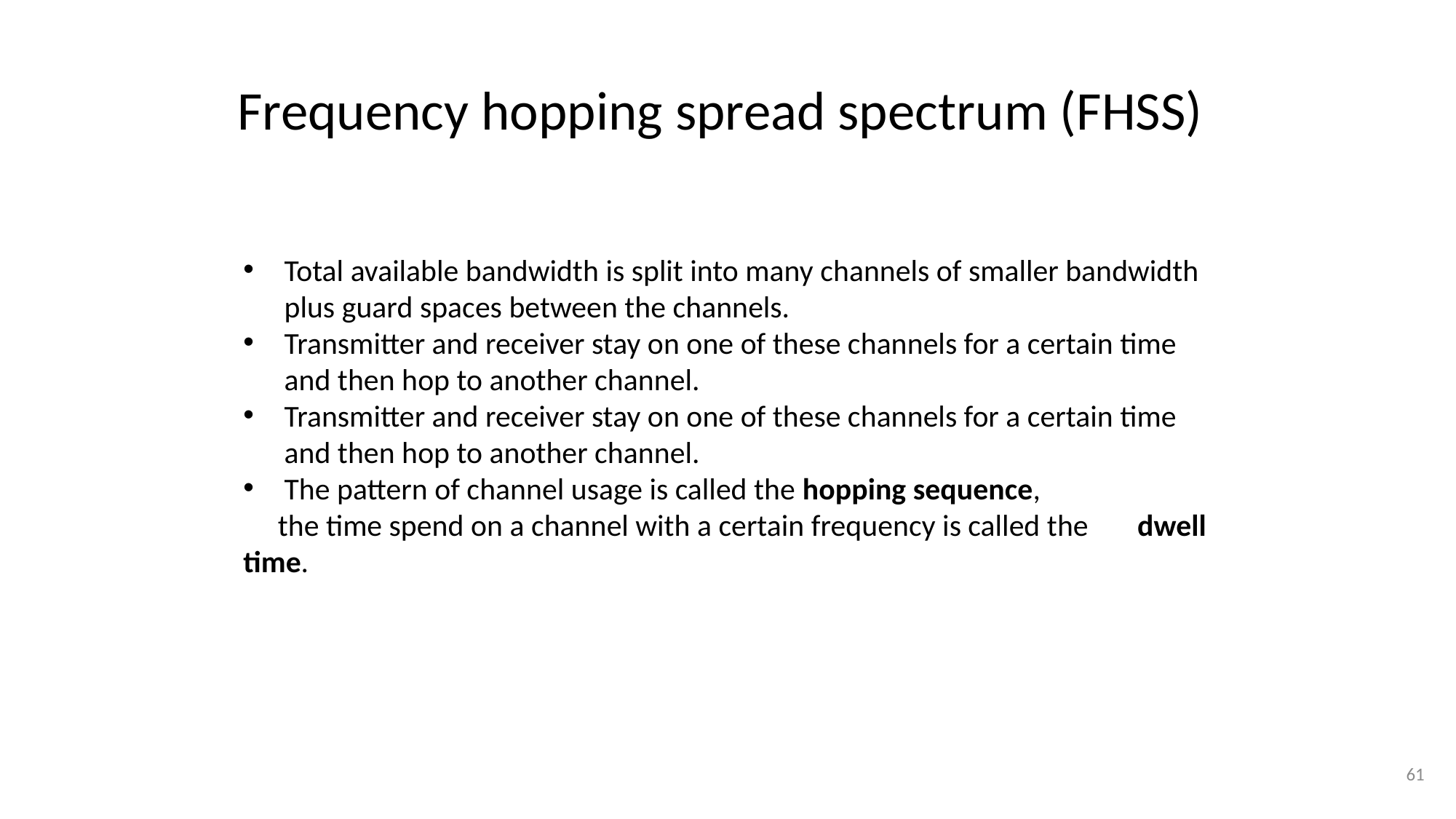

# Frequency hopping spread spectrum (FHSS)
Total available bandwidth is split into many channels of smaller bandwidth plus guard spaces between the channels.
Transmitter and receiver stay on one of these channels for a certain time and then hop to another channel.
Transmitter and receiver stay on one of these channels for a certain time and then hop to another channel.
The pattern of channel usage is called the hopping sequence,
     the time spend on a channel with a certain frequency is called the       dwell time.

61